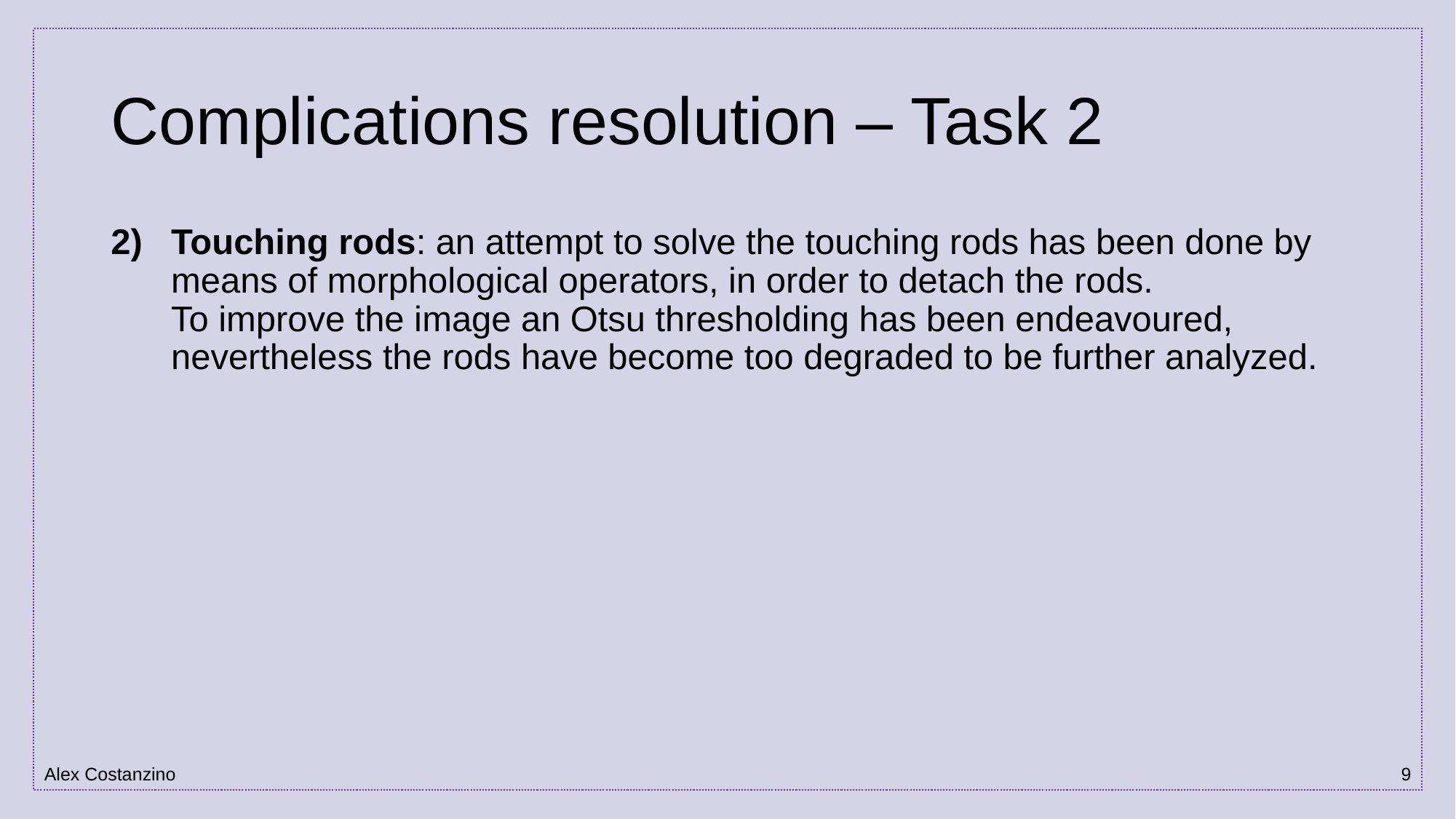

# Complications resolution – Task 2
Touching rods: an attempt to solve the touching rods has been done by means of morphological operators, in order to detach the rods.
To improve the image an Otsu thresholding has been endeavoured, nevertheless the rods have become too degraded to be further analyzed.

Alex Costanzino
9